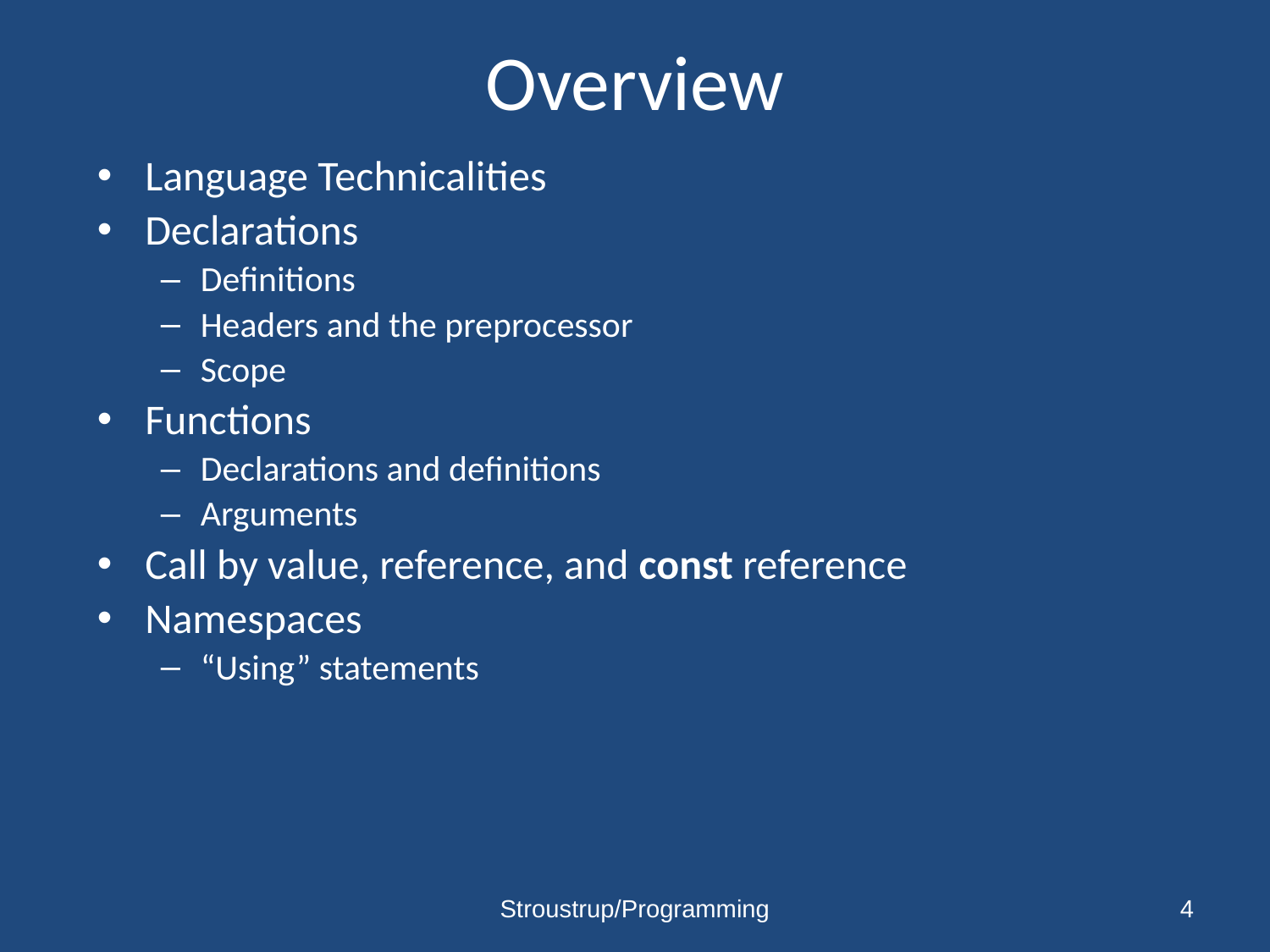

# Overview
Language Technicalities
Declarations
Definitions
Headers and the preprocessor
Scope
Functions
Declarations and definitions
Arguments
Call by value, reference, and const reference
Namespaces
“Using” statements

Stroustrup/Programming
4